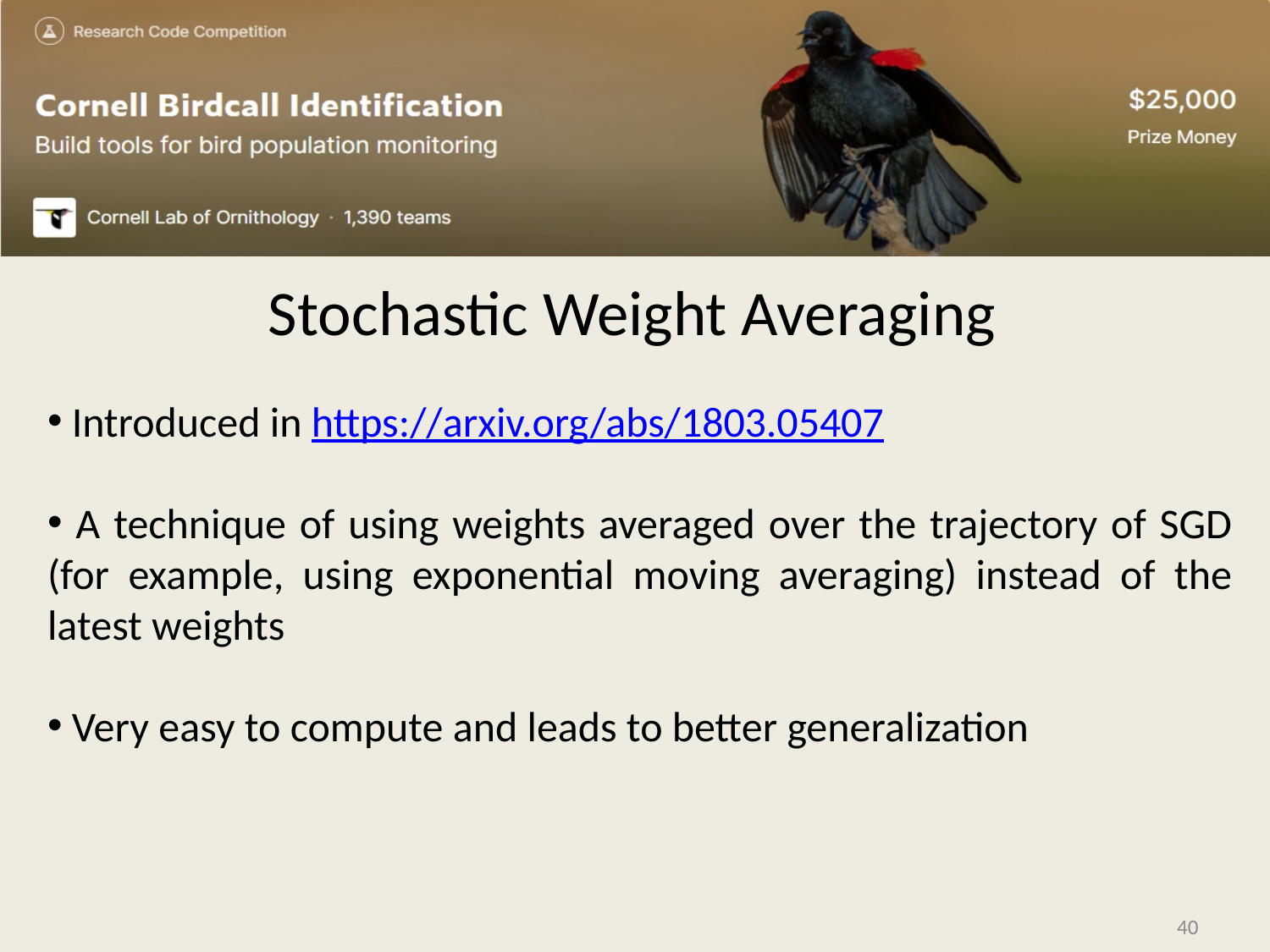

Introduced in https://arxiv.org/abs/1803.05407

 A technique of using weights averaged over the trajectory of SGD (for example, using exponential moving averaging) instead of the latest weights

 Very easy to compute and leads to better generalization
Stochastic Weight Averaging
40